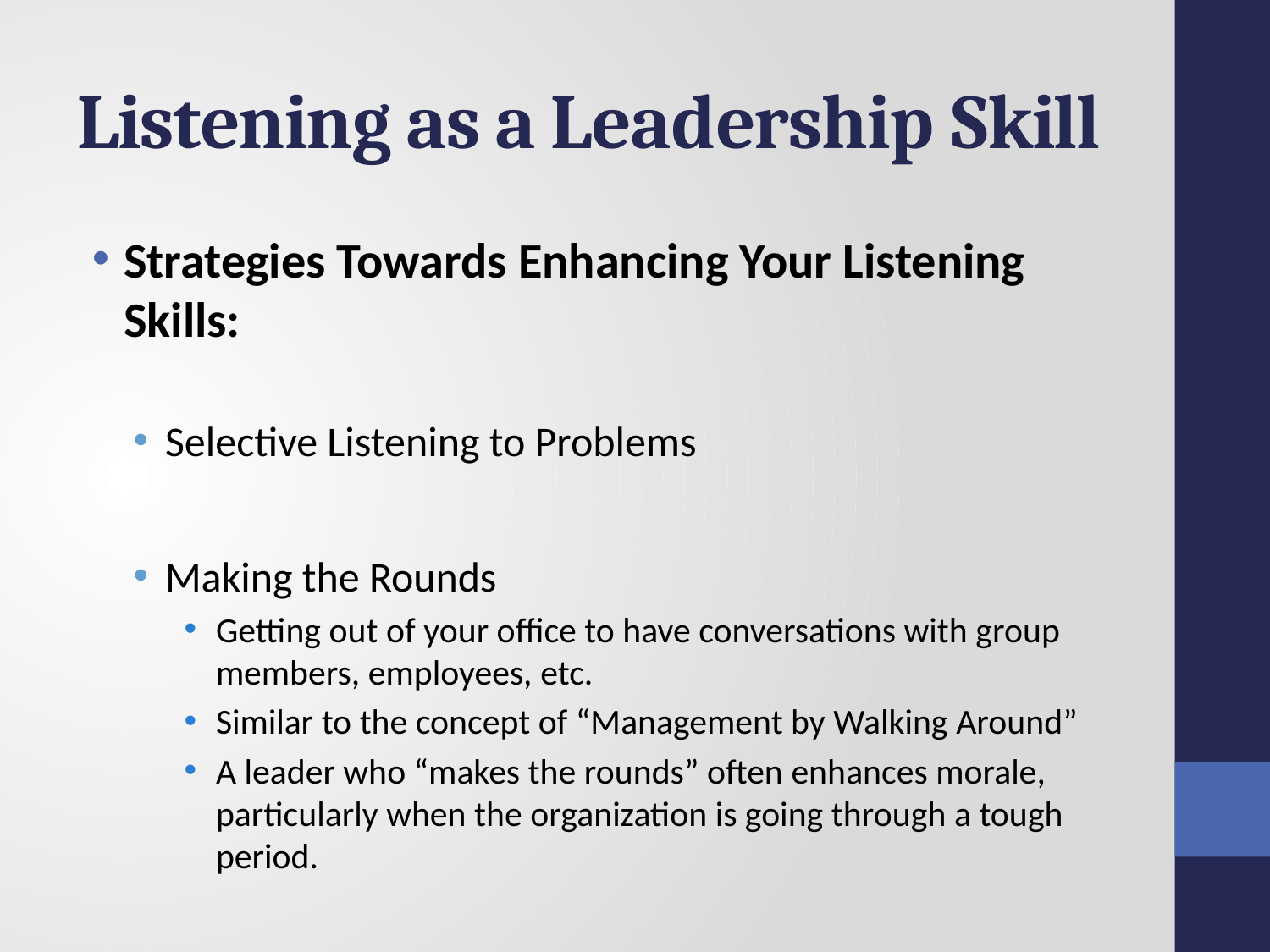

# Listening as a Leadership Skill
Strategies Towards Enhancing Your Listening Skills:

Selective Listening to Problems

Making the Rounds
Getting out of your office to have conversations with group members, employees, etc.
Similar to the concept of “Management by Walking Around”
A leader who “makes the rounds” often enhances morale, particularly when the organization is going through a tough period.